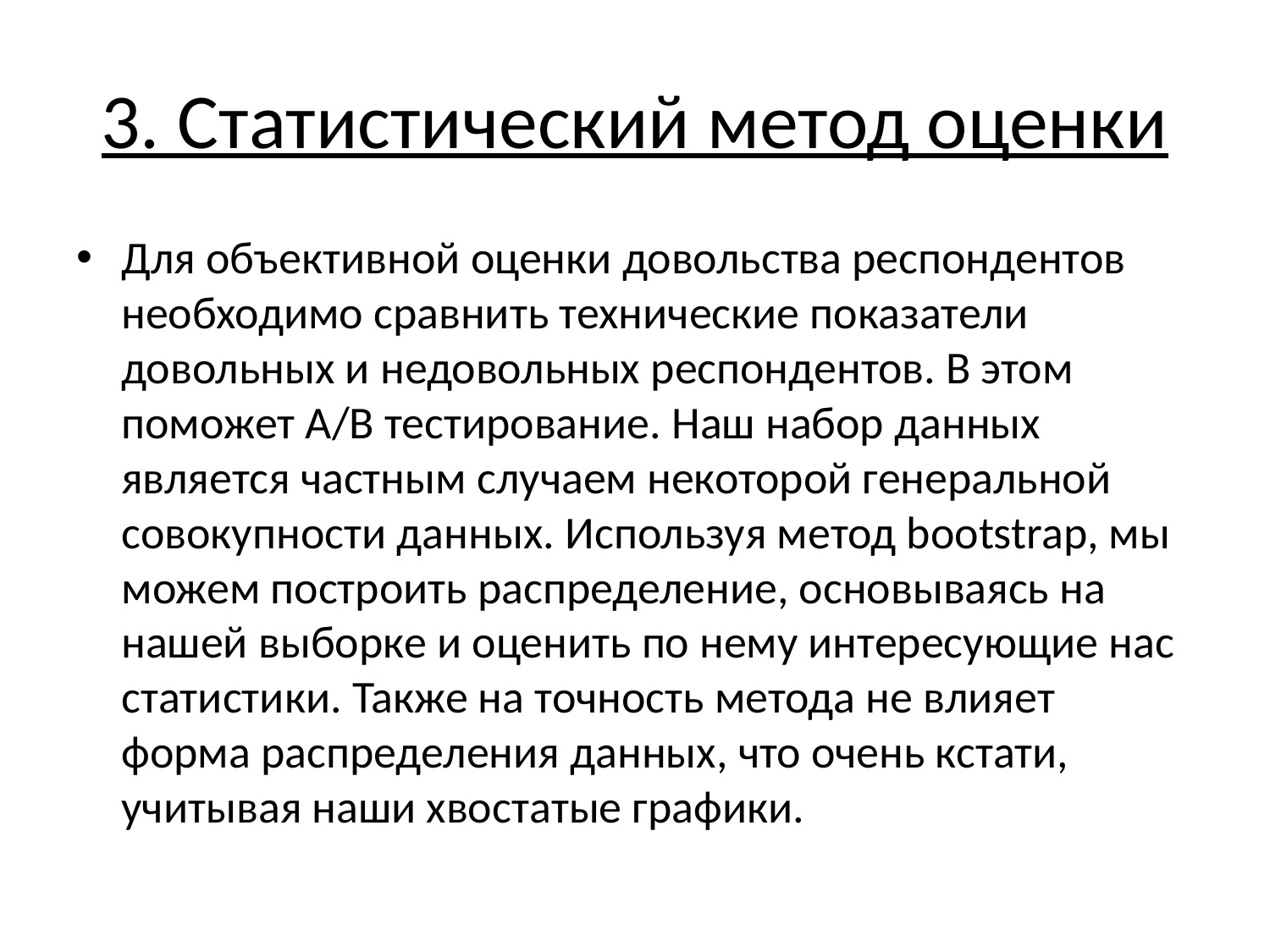

# 3. Статистический метод оценки
Для объективной оценки довольства респондентов необходимо сравнить технические показатели довольных и недовольных респондентов. В этом поможет A/B тестирование. Наш набор данных является частным случаем некоторой генеральной совокупности данных. Используя метод bootstrap, мы можем построить распределение, основываясь на нашей выборке и оценить по нему интересующие нас статистики. Также на точность метода не влияет форма распределения данных, что очень кстати, учитывая наши хвостатые графики.